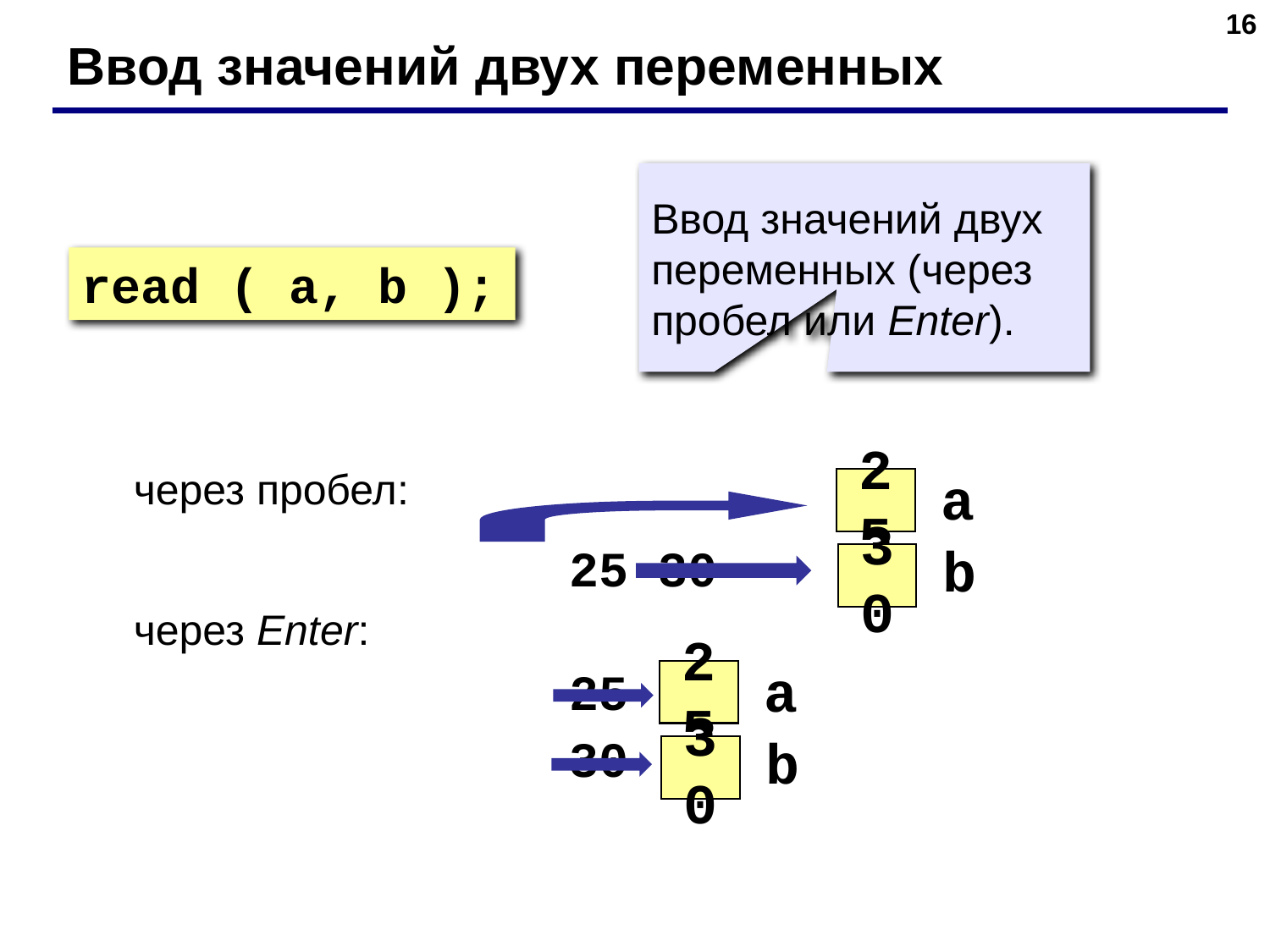

16
Ввод значений двух переменных

Ввод значений двух переменных (через пробел или Enter).
read ( a, b );
через пробел:
	25 30
через Enter:
	25
	30
a
25
b
30

a
25
b
30